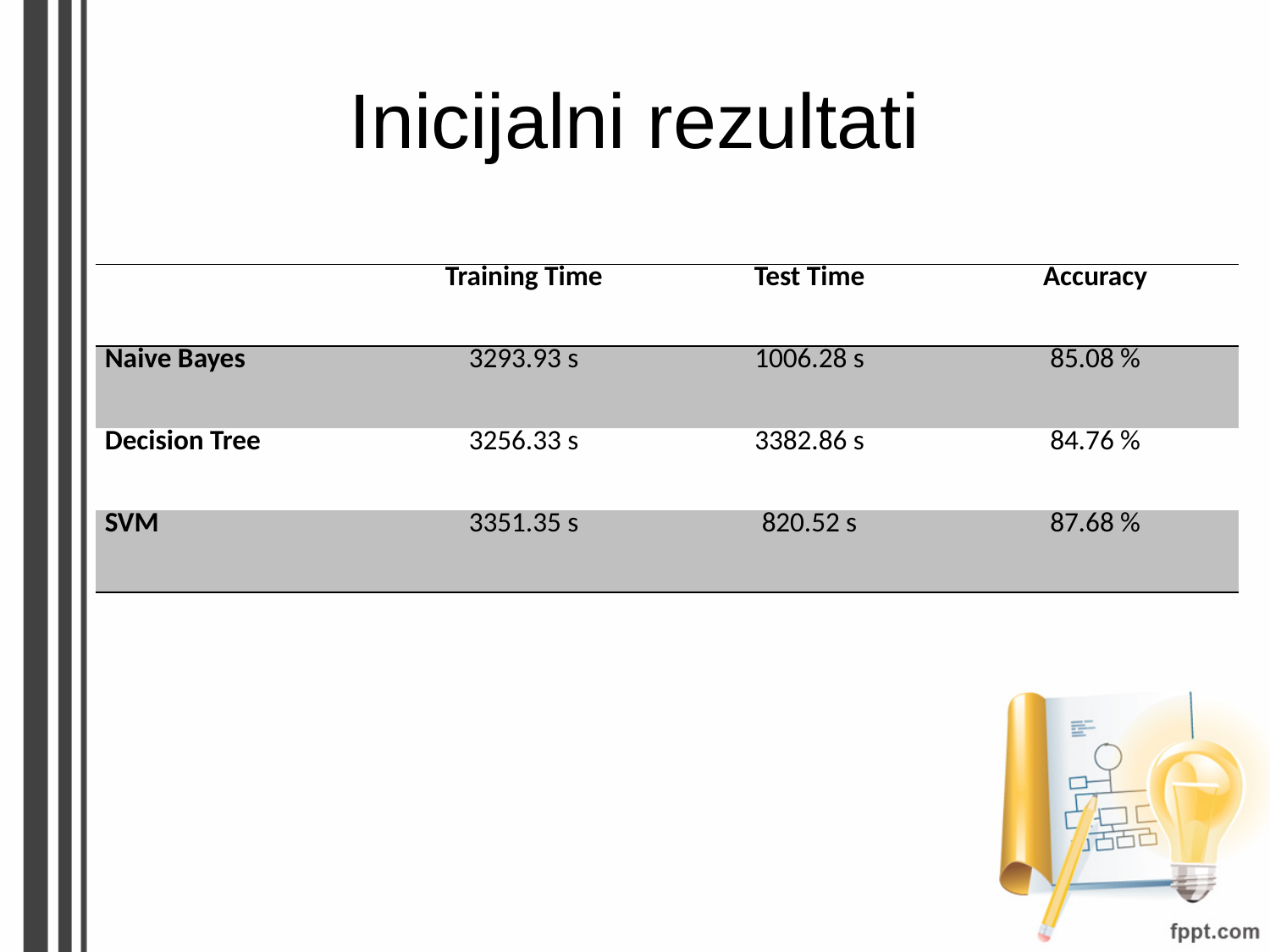

# Inicijalni rezultati
|  | Training Time | Test Time | Accuracy |
| --- | --- | --- | --- |
| Naive Bayes | 3293.93 s | 1006.28 s | 85.08 % |
| Decision Tree | 3256.33 s | 3382.86 s | 84.76 % |
| SVM | 3351.35 s | 820.52 s | 87.68 % |